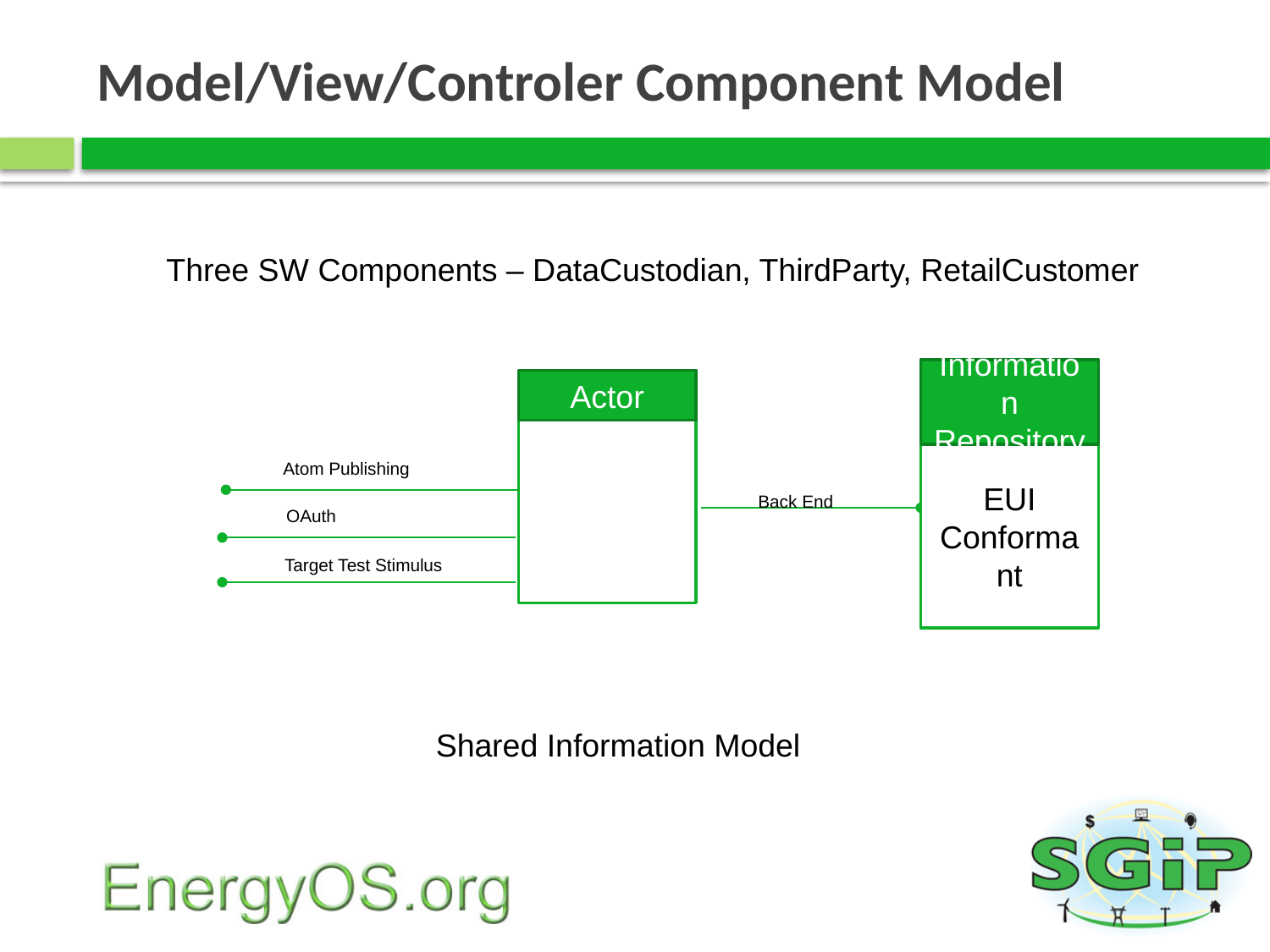

# Model/View/Controler Component Model
Three SW Components – DataCustodian, ThirdParty, RetailCustomer
Information Repository
Actor

EUI
Conformant
Atom Publishing
Back End
OAuth
Target Test Stimulus
Shared Information Model